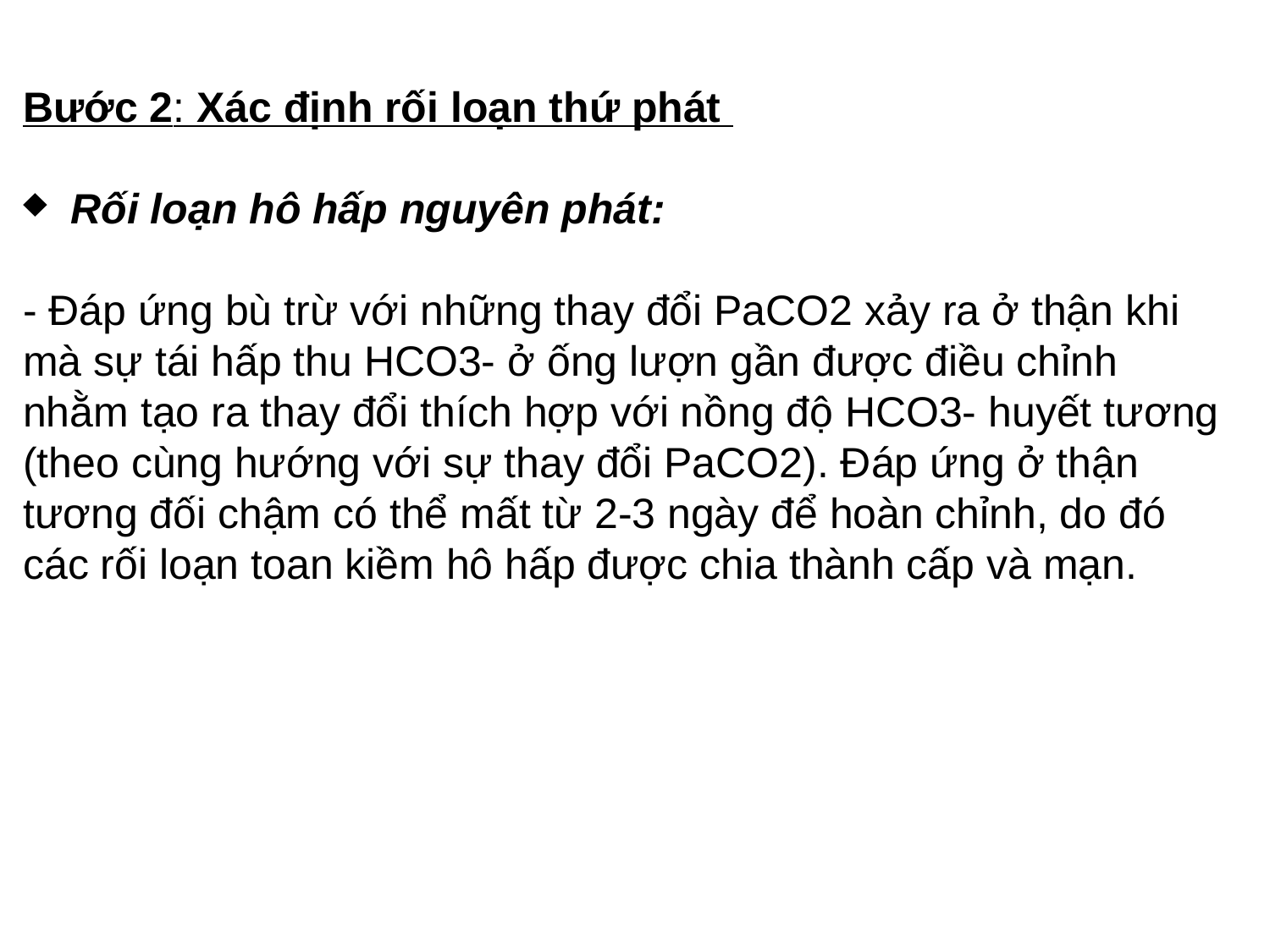

Bước 2: Xác định rối loạn thứ phát

Rối loạn hô hấp nguyên phát:

- Đáp ứng bù trừ với những thay đổi PaCO2 xảy ra ở thận khi mà sự tái hấp thu HCO3- ở ống lượn gần được điều chỉnh nhằm tạo ra thay đổi thích hợp với nồng độ HCO3- huyết tương (theo cùng hướng với sự thay đổi PaCO2). Đáp ứng ở thận tương đối chậm có thể mất từ 2-3 ngày để hoàn chỉnh, do đó các rối loạn toan kiềm hô hấp được chia thành cấp và mạn.